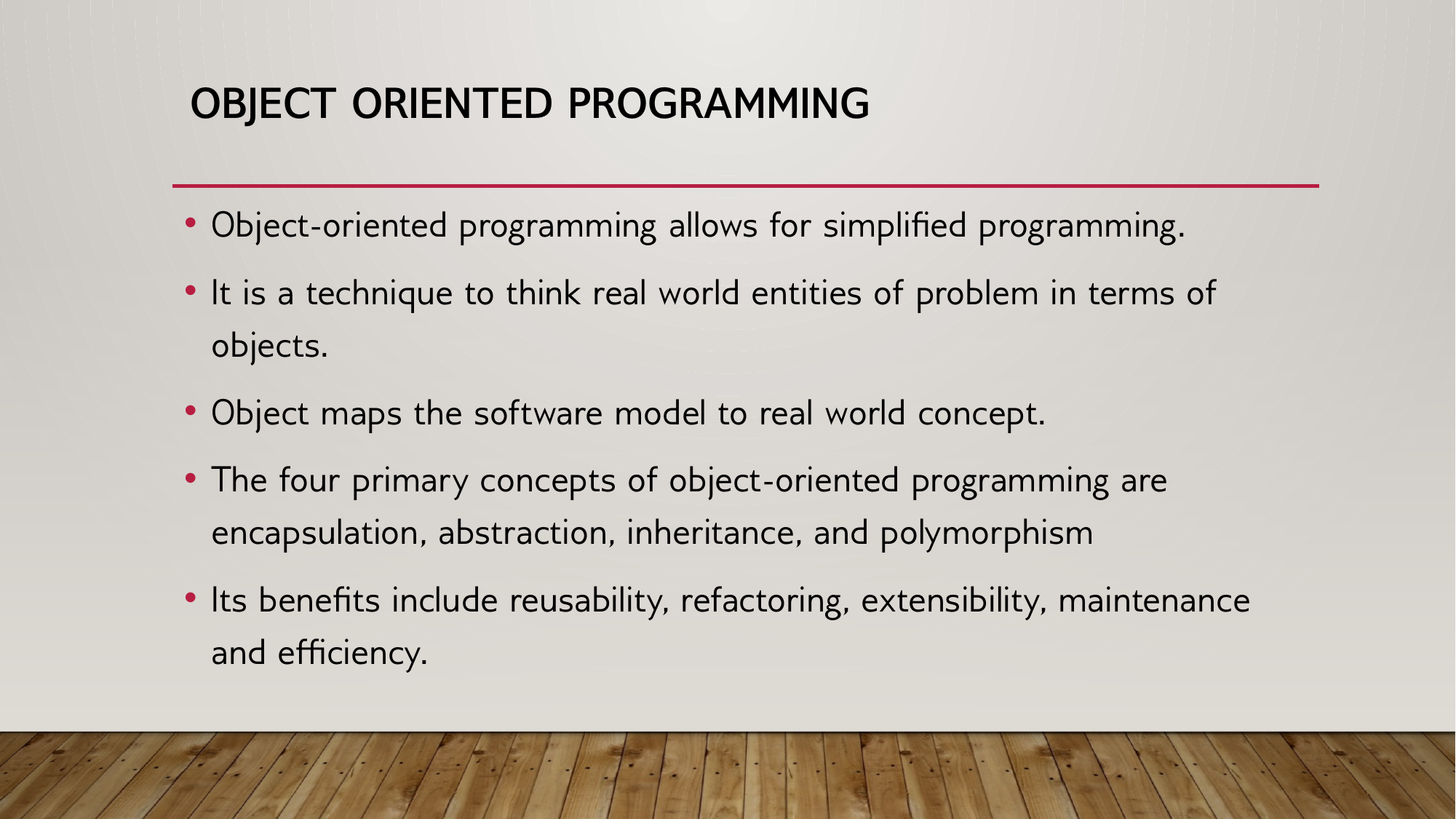

# Object Oriented Programming
Object-oriented programming allows for simplified programming.
It is a technique to think real world entities of problem in terms of objects.
Object maps the software model to real world concept.
The four primary concepts of object-oriented programming are encapsulation, abstraction, inheritance, and polymorphism
Its benefits include reusability, refactoring, extensibility, maintenance and efficiency.